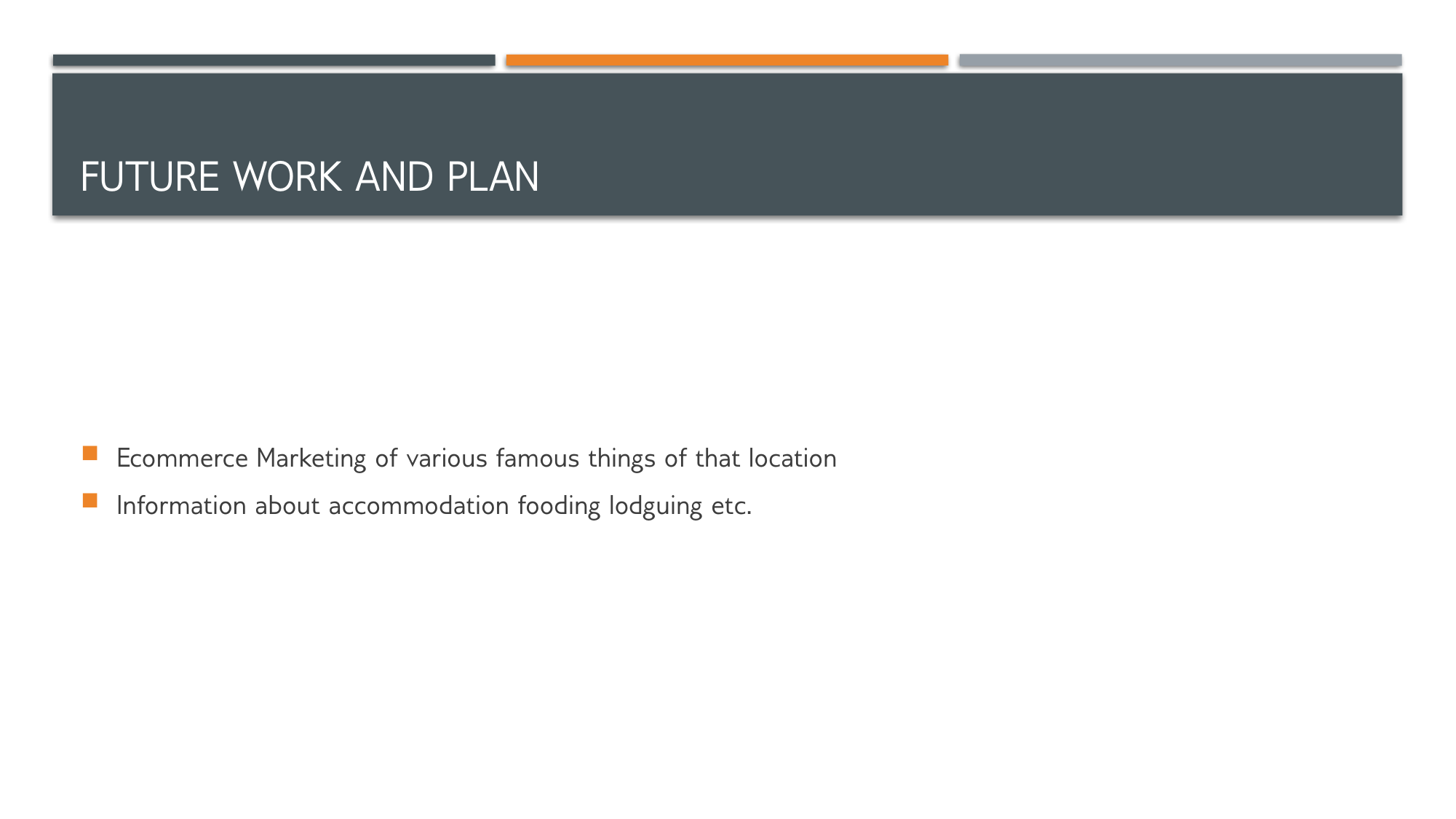

# Future Work and plan
Ecommerce Marketing of various famous things of that location
Information about accommodation fooding lodguing etc.